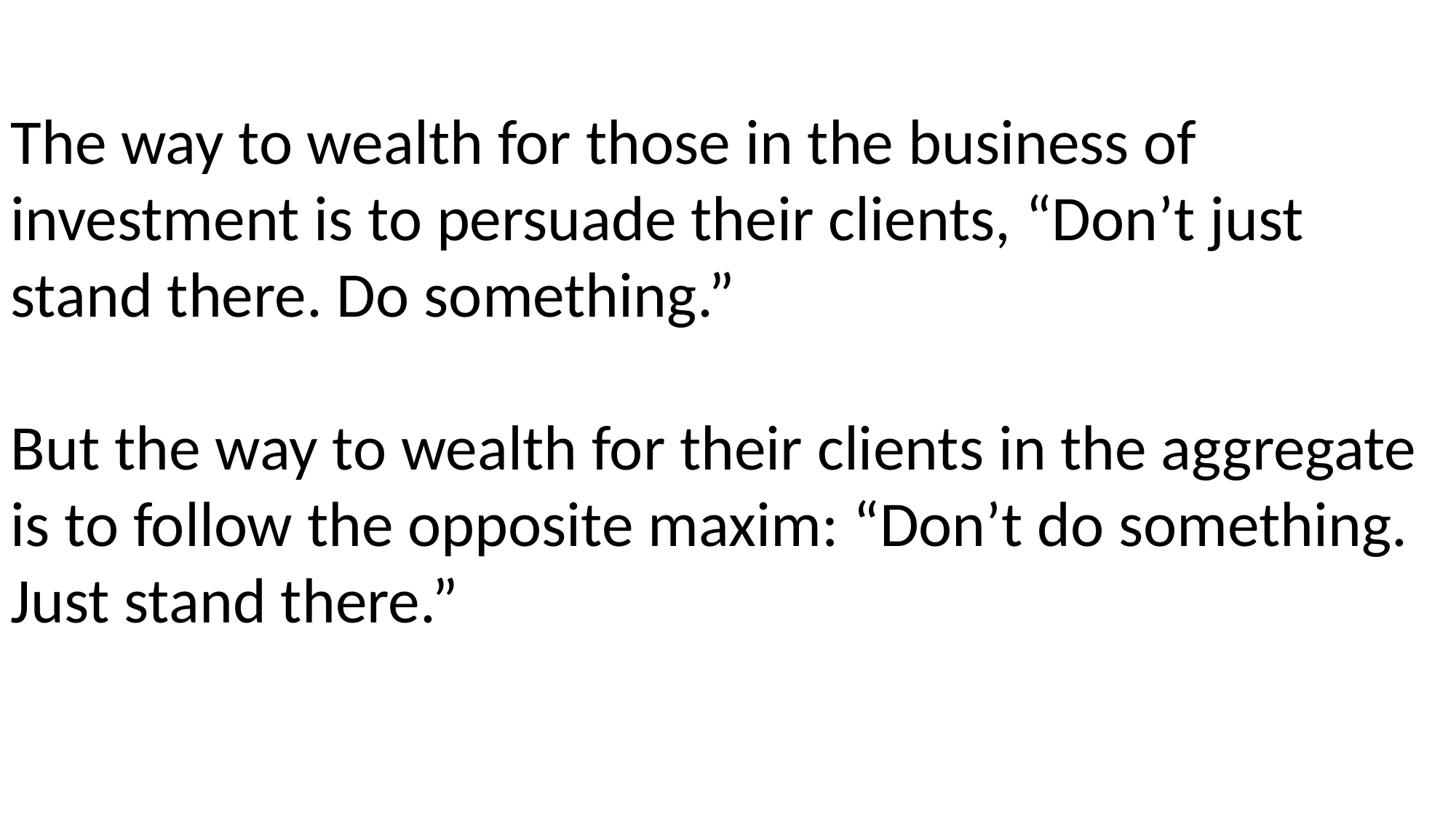

The way to wealth for those in the business of investment is to persuade their clients, “Don’t just stand there. Do something.”

But the way to wealth for their clients in the aggregate is to follow the opposite maxim: “Don’t do something. Just stand there.”